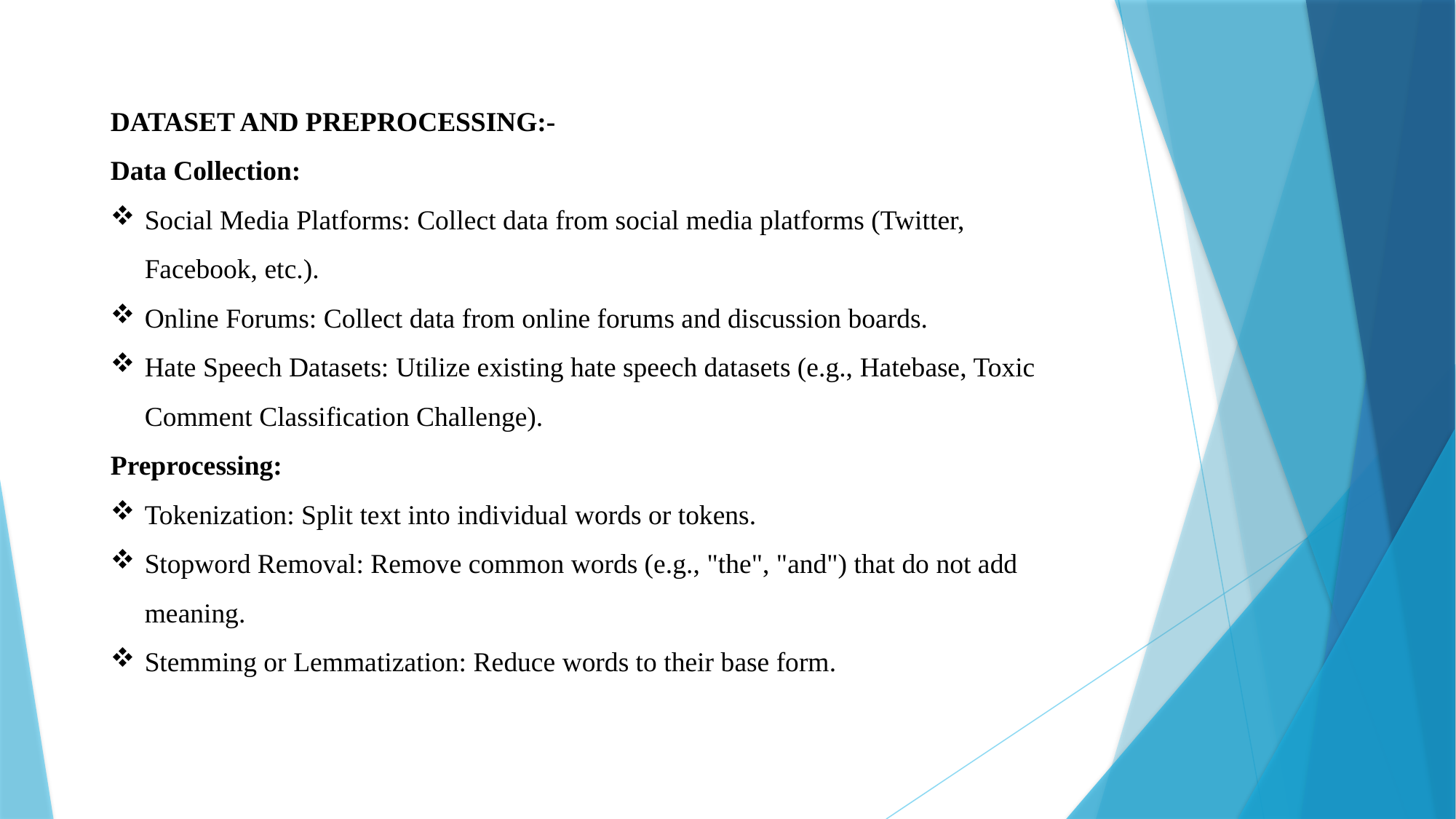

DATASET AND PREPROCESSING:-
Data Collection:
Social Media Platforms: Collect data from social media platforms (Twitter, Facebook, etc.).
Online Forums: Collect data from online forums and discussion boards.
Hate Speech Datasets: Utilize existing hate speech datasets (e.g., Hatebase, Toxic Comment Classification Challenge).
Preprocessing:
Tokenization: Split text into individual words or tokens.
Stopword Removal: Remove common words (e.g., "the", "and") that do not add meaning.
Stemming or Lemmatization: Reduce words to their base form.